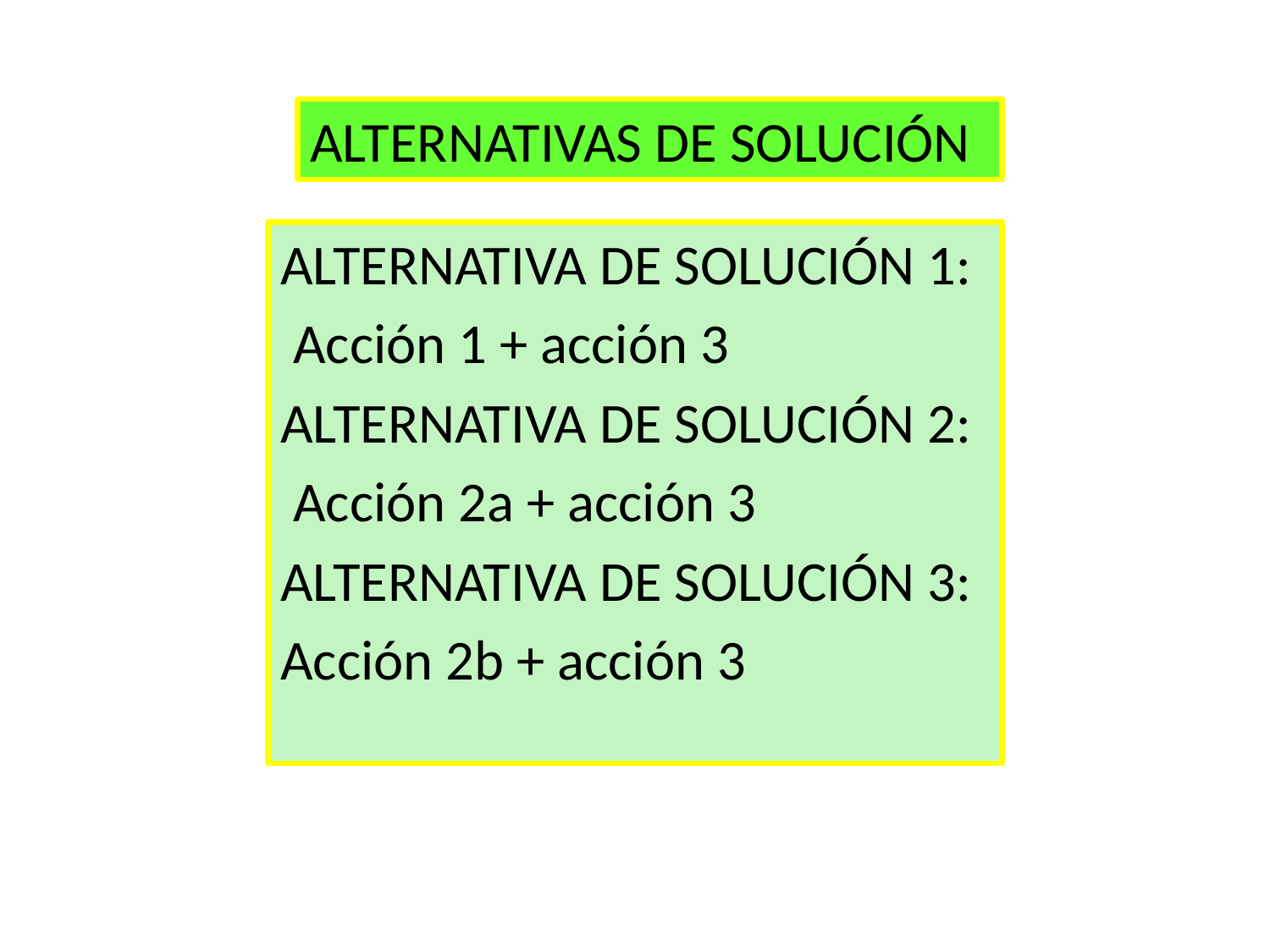

ALTERNATIVAS DE SOLUCIÓN
ALTERNATIVA DE SOLUCIÓN 1:
 Acción 1 + acción 3
ALTERNATIVA DE SOLUCIÓN 2:
 Acción 2a + acción 3
ALTERNATIVA DE SOLUCIÓN 3:
Acción 2b + acción 3